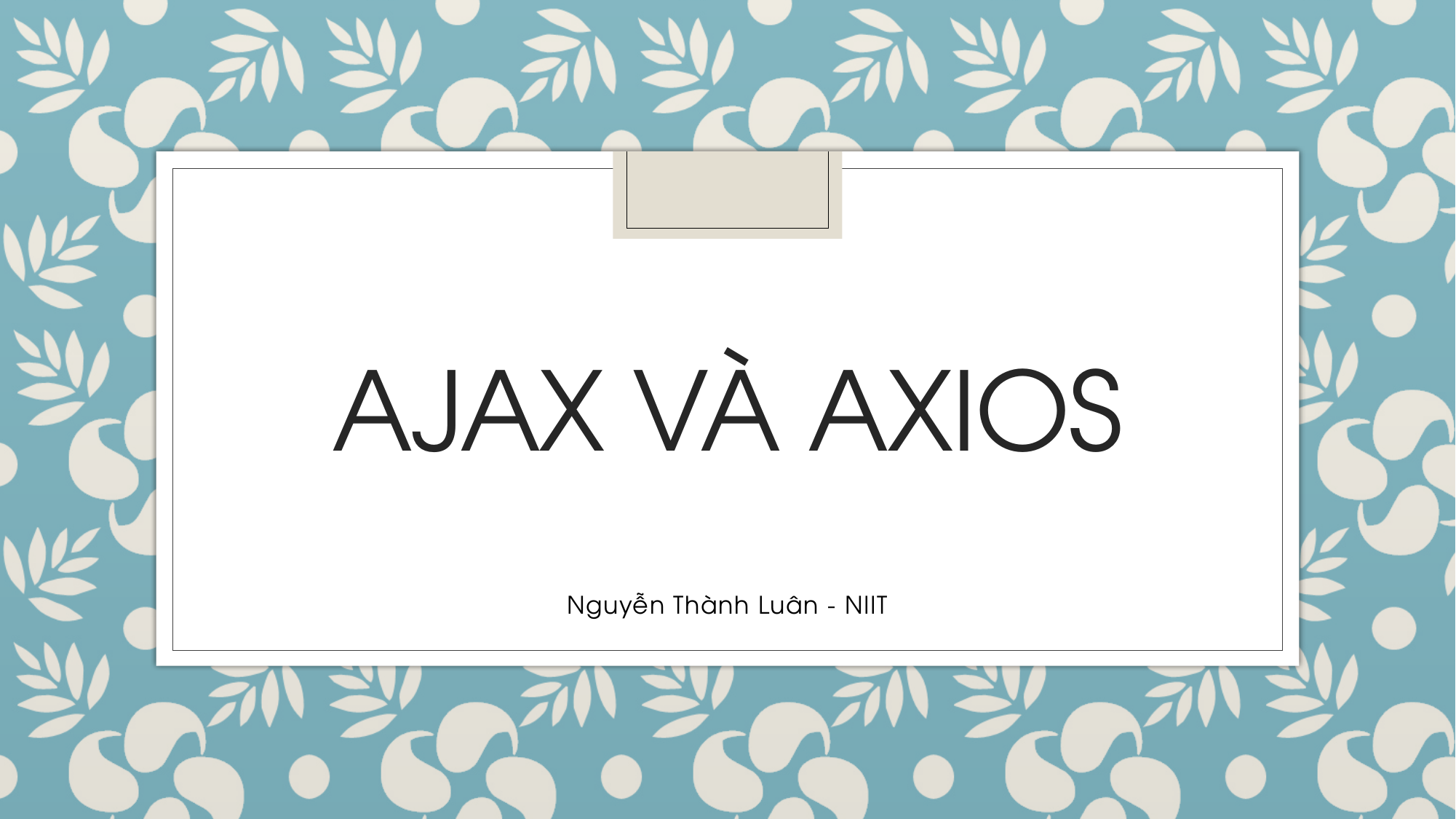

# AJAX VÀ AXIOS
Nguyễn Thành Luân - NIIT